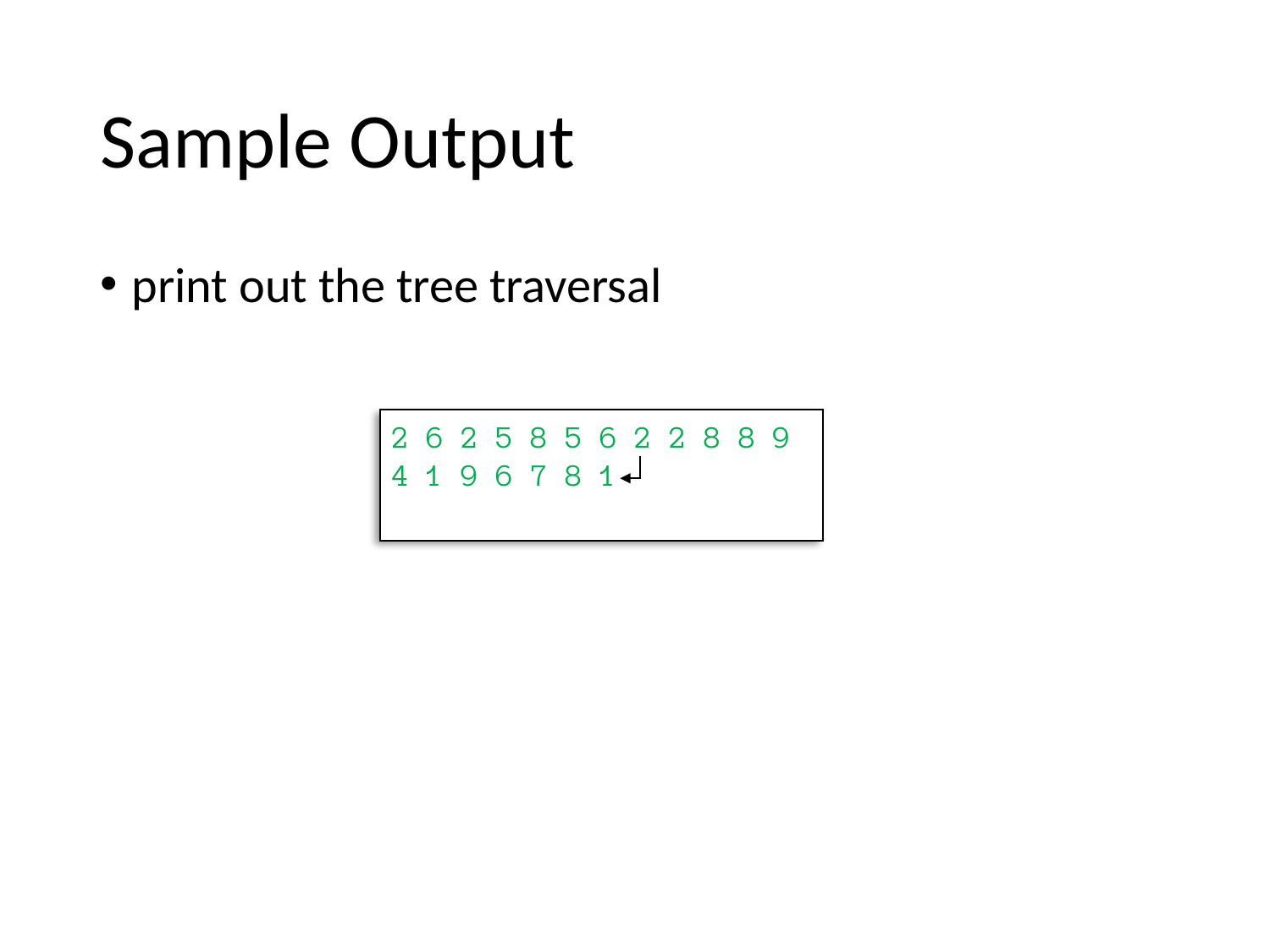

# Sample Output
print out the tree traversal
2 6 2 5 8 5 6 2 2 8 8 9 4 1 9 6 7 8 1